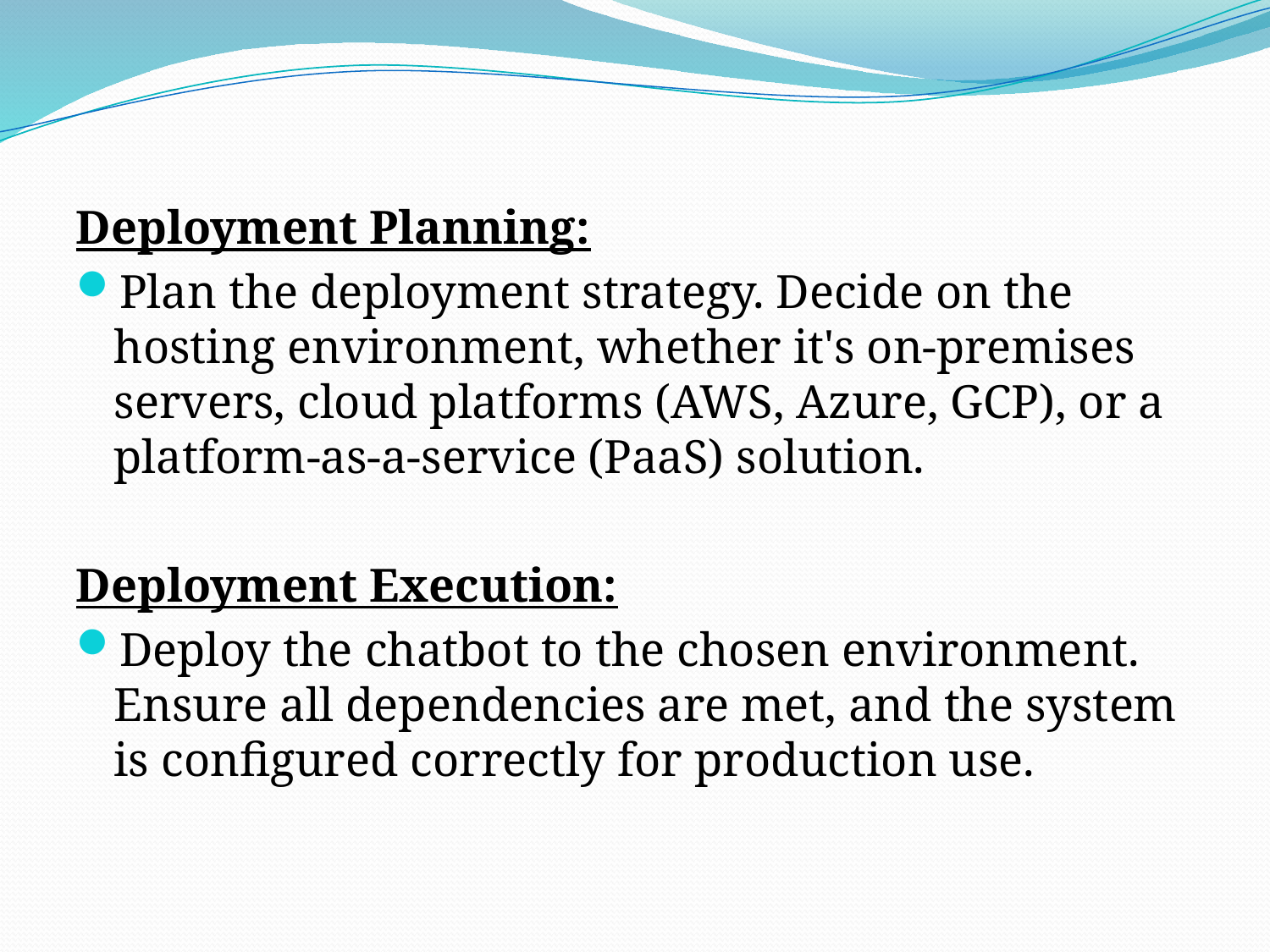

Deployment Planning:
Plan the deployment strategy. Decide on the hosting environment, whether it's on-premises servers, cloud platforms (AWS, Azure, GCP), or a platform-as-a-service (PaaS) solution.

Deployment Execution:
Deploy the chatbot to the chosen environment. Ensure all dependencies are met, and the system is configured correctly for production use.